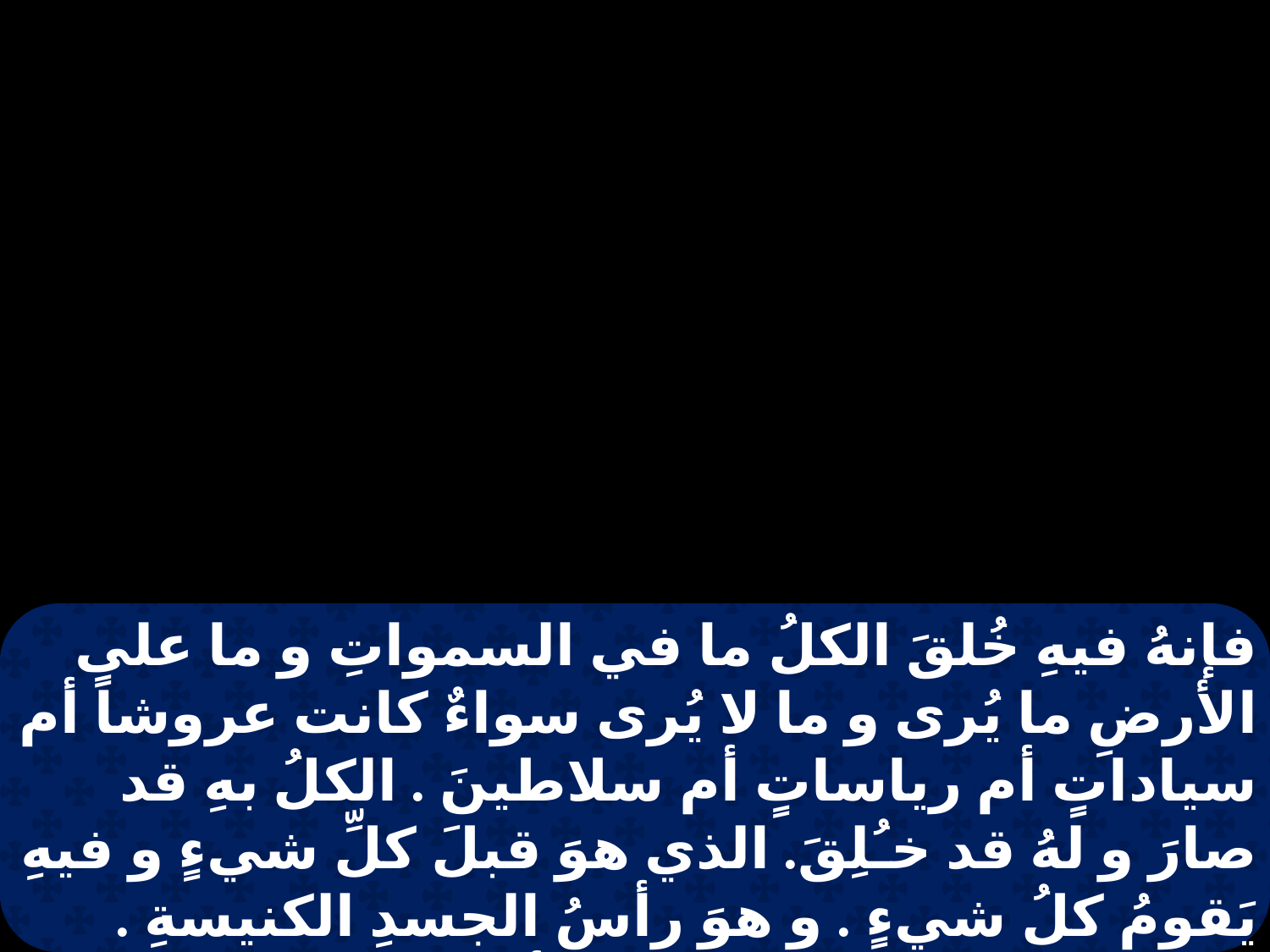

فإنهُ فيهِ خُلقَ الكلُ ما في السمواتِ و ما على الأرضِ ما يُرى و ما لا يُرى سواءٌ كانت عروشاً أم سياداتٍ أم رياساتٍ أم سلاطينَ . الكلُ بهِ قد صارَ و لهُ قد خـُلِقَ. الذي هوَ قبلَ كلِّ شيءٍ و فيهِ يَقومُ كلُ شيءٍ . و هوَ رأسُ الجسدِ الكنيسةِ . الذي هوَ البداءة البكر مِنَ الأمواتِ لكي يَكونَ هوَ مُتقدماً في كلِّ شيءٍ . لأنهُ فيهِ سُرَ أن يحلَّ كلُ الملءِ .